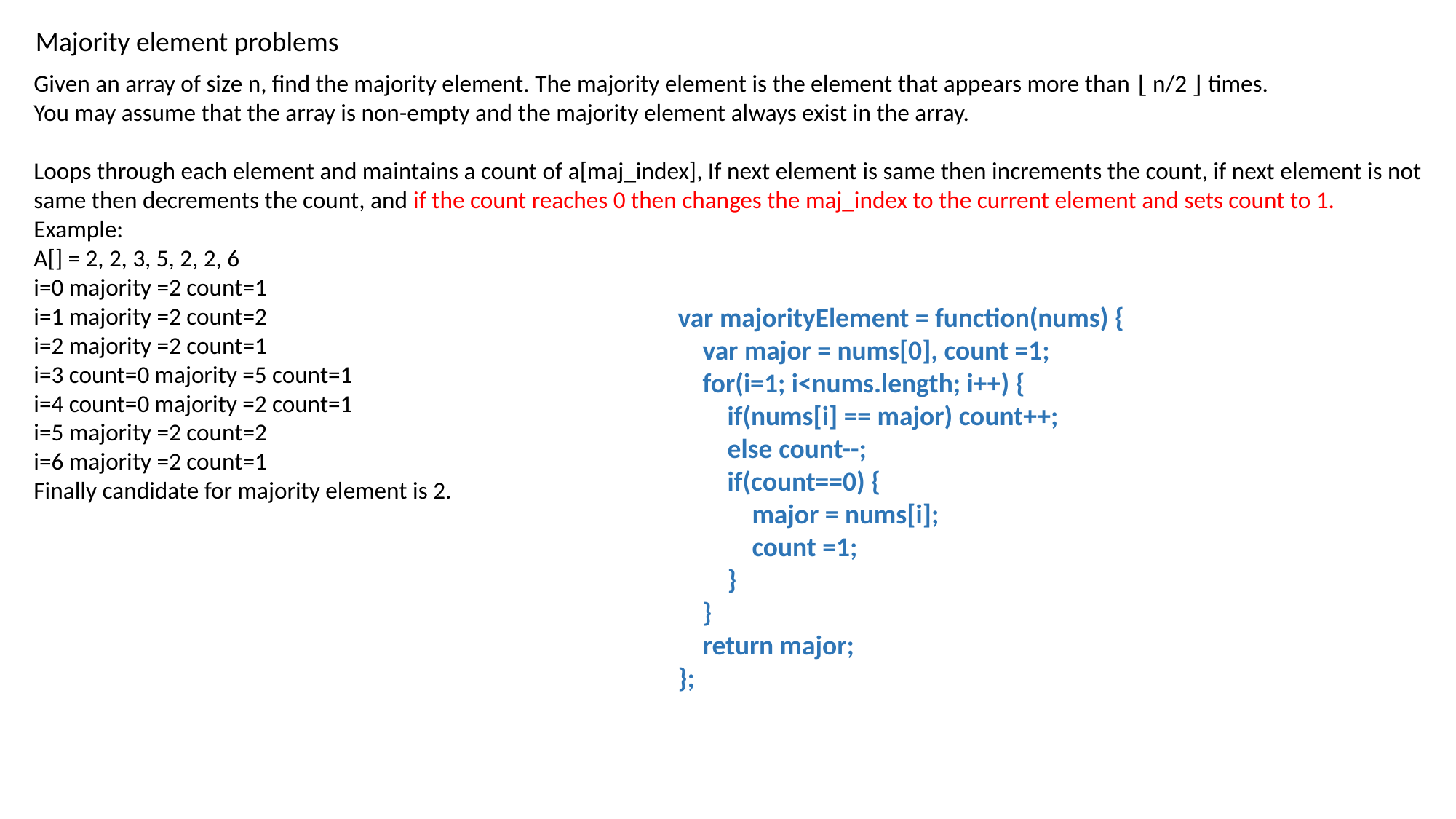

Majority element problems
Given an array of size n, find the majority element. The majority element is the element that appears more than ⌊ n/2 ⌋ times.
You may assume that the array is non-empty and the majority element always exist in the array.

Loops through each element and maintains a count of a[maj_index], If next element is same then increments the count, if next element is not same then decrements the count, and if the count reaches 0 then changes the maj_index to the current element and sets count to 1.
Example:
A[] = 2, 2, 3, 5, 2, 2, 6
i=0 majority =2 count=1
i=1 majority =2 count=2
i=2 majority =2 count=1
i=3 count=0 majority =5 count=1
i=4 count=0 majority =2 count=1
i=5 majority =2 count=2
i=6 majority =2 count=1
Finally candidate for majority element is 2.
var majorityElement = function(nums) {
    var major = nums[0], count =1;
    for(i=1; i<nums.length; i++) {
        if(nums[i] == major) count++;
        else count--;
        if(count==0) {
            major = nums[i];
            count =1;
        }
    }
    return major;
};